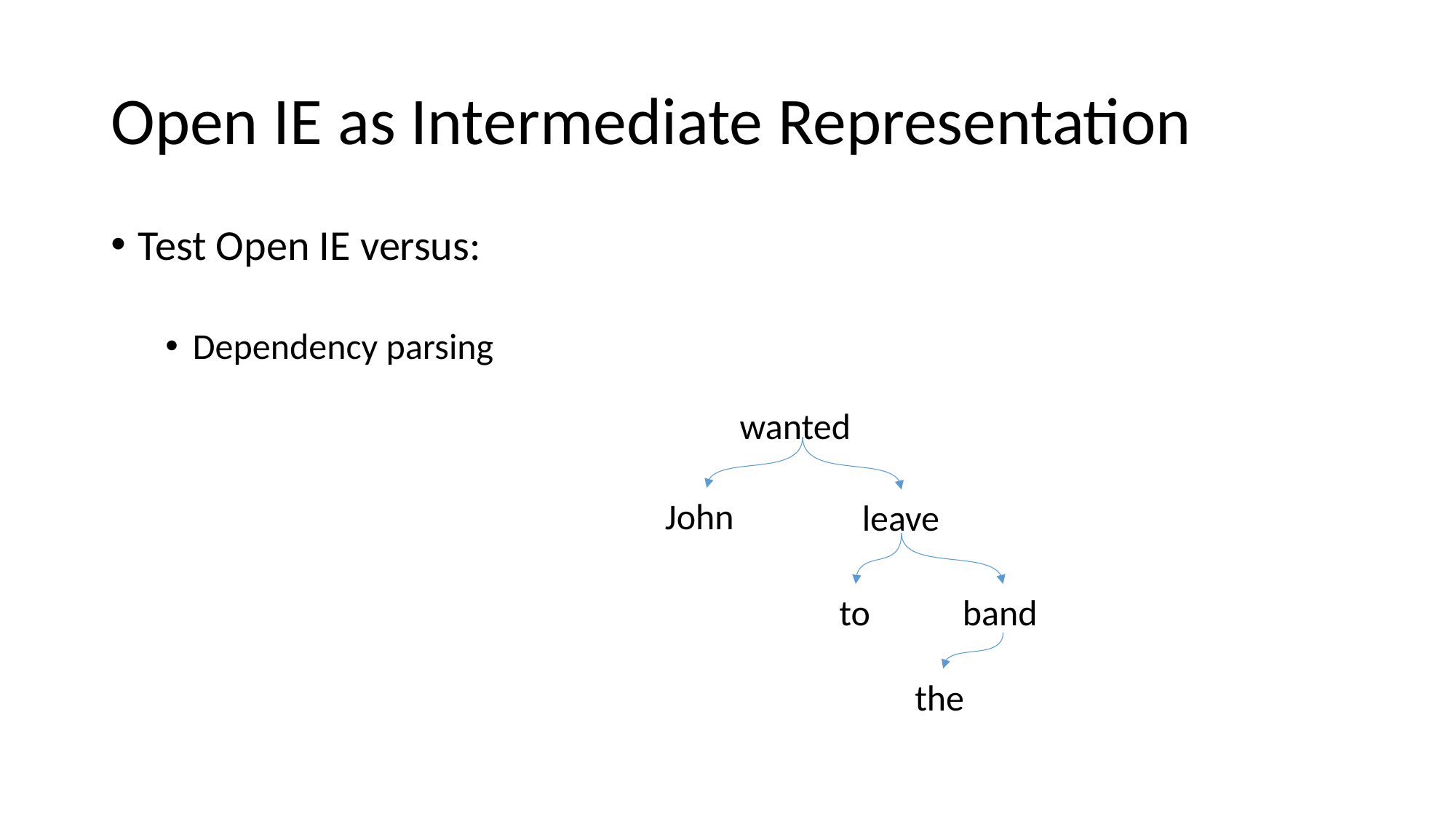

# Open IE as Intermediate Representation
Test Open IE versus:
Dependency parsing
wanted
John

leave

to

band

the